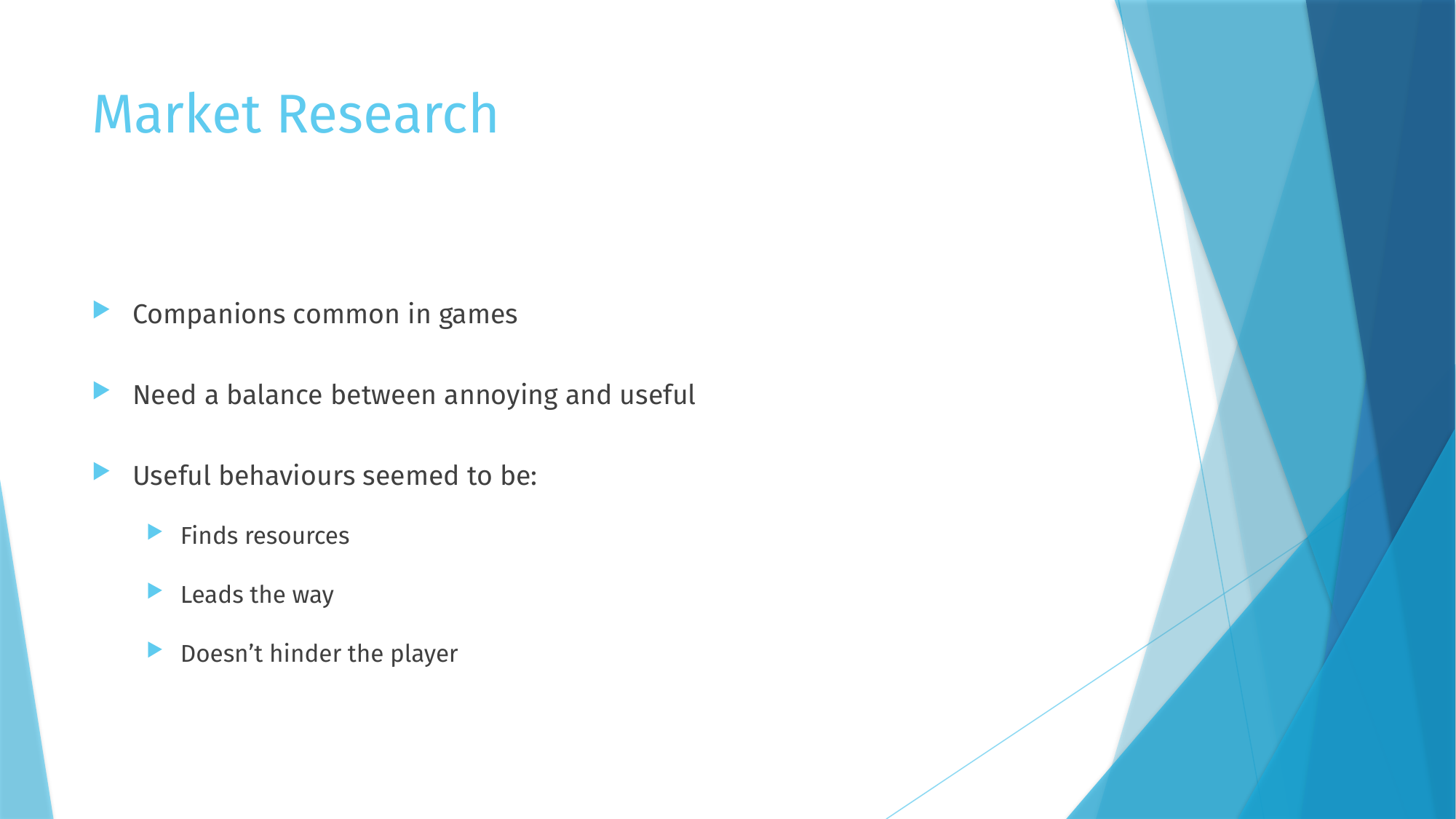

# Market Research
Companions common in games
Need a balance between annoying and useful
Useful behaviours seemed to be:
Finds resources
Leads the way
Doesn’t hinder the player